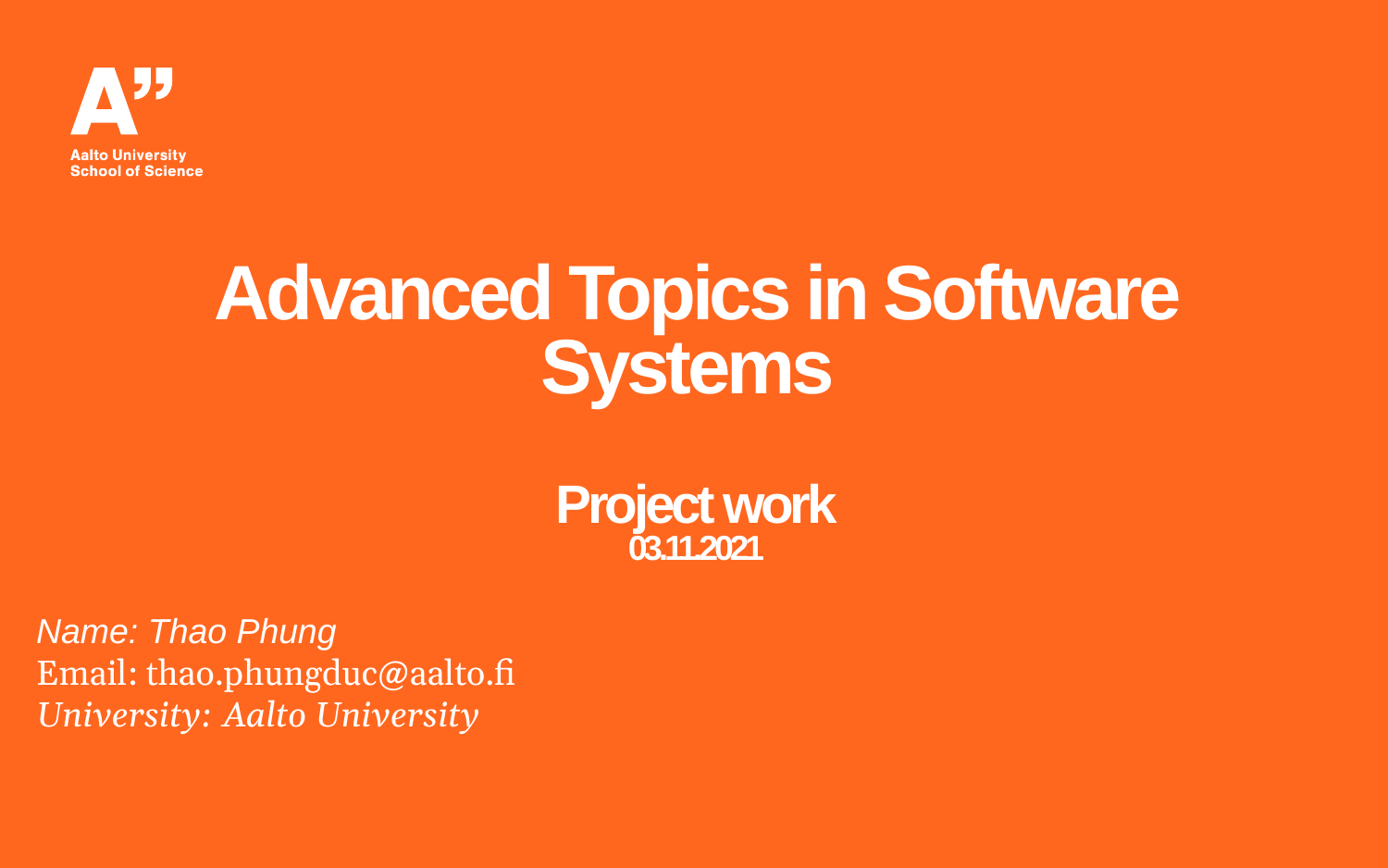

# Advanced Topics in Software Systems Project work 03.11.2021
Name: Thao Phung
Email: thao.phungduc@aalto.fi
University: Aalto University